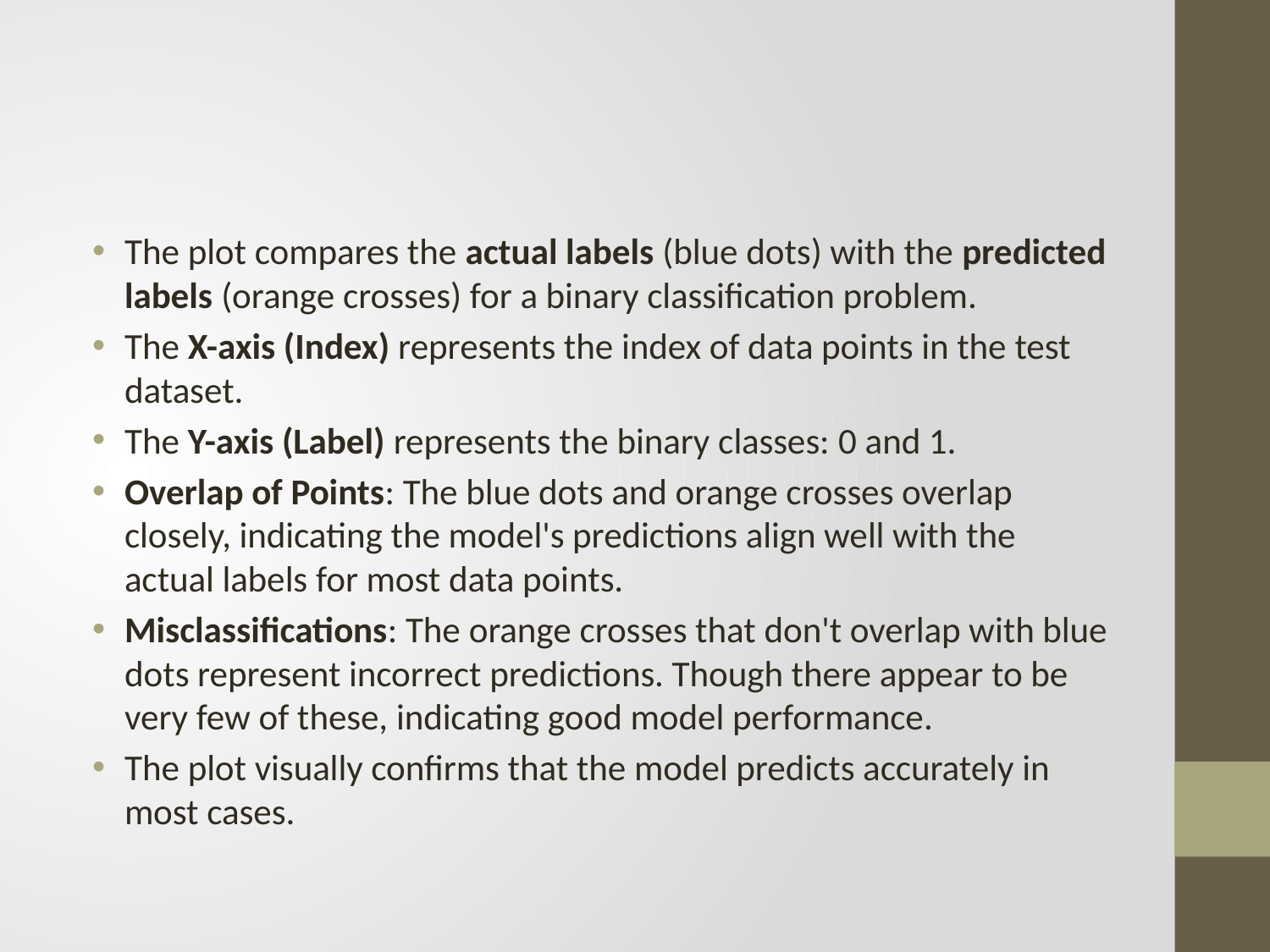

The plot compares the actual labels (blue dots) with the predicted labels (orange crosses) for a binary classification problem.
The X-axis (Index) represents the index of data points in the test dataset.
The Y-axis (Label) represents the binary classes: 0 and 1.
Overlap of Points: The blue dots and orange crosses overlap closely, indicating the model's predictions align well with the actual labels for most data points.
Misclassifications: The orange crosses that don't overlap with blue dots represent incorrect predictions. Though there appear to be very few of these, indicating good model performance.
The plot visually confirms that the model predicts accurately in most cases.